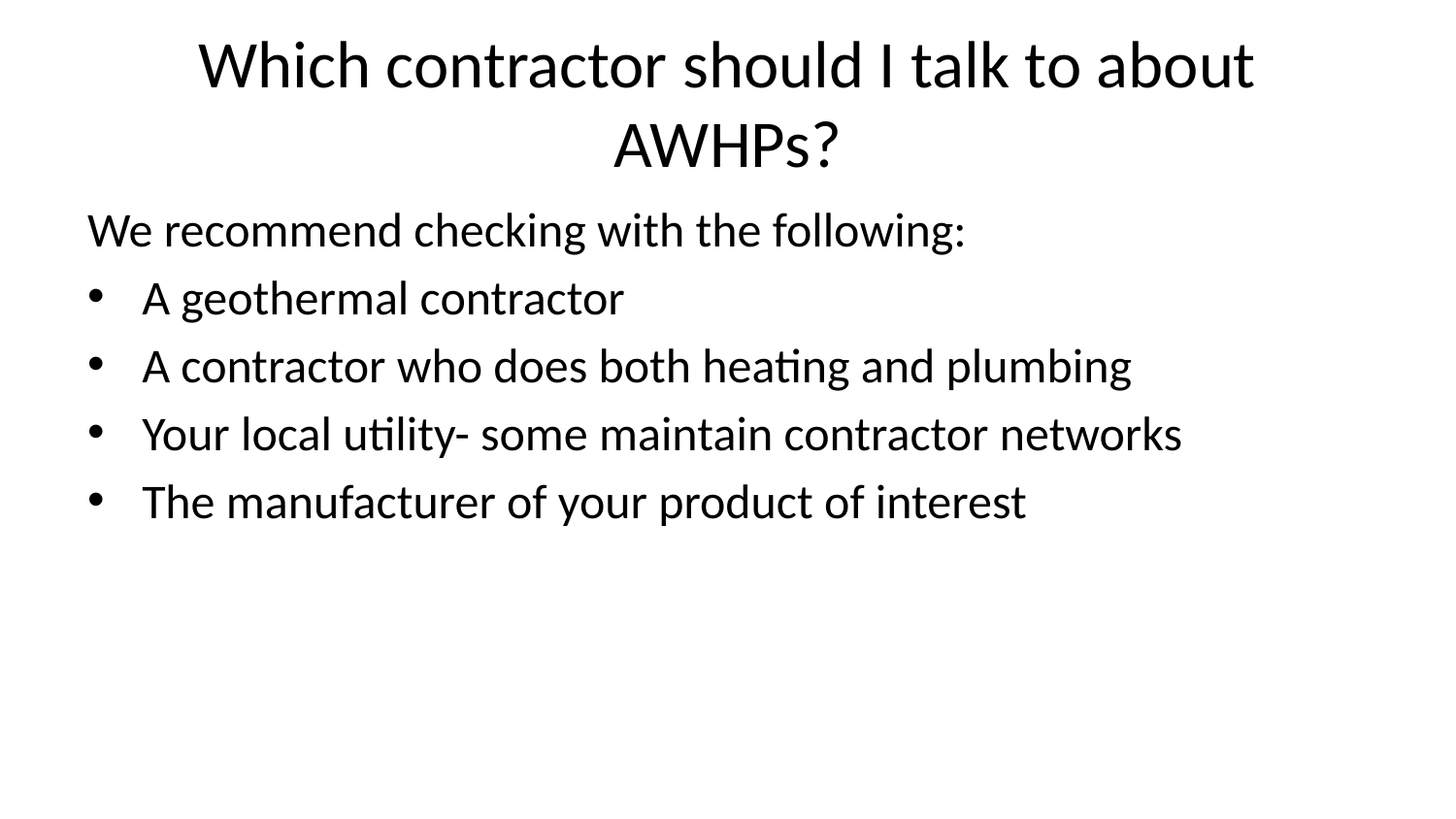

# Which contractor should I talk to about AWHPs?
We recommend checking with the following:
A geothermal contractor
A contractor who does both heating and plumbing
Your local utility- some maintain contractor networks
The manufacturer of your product of interest